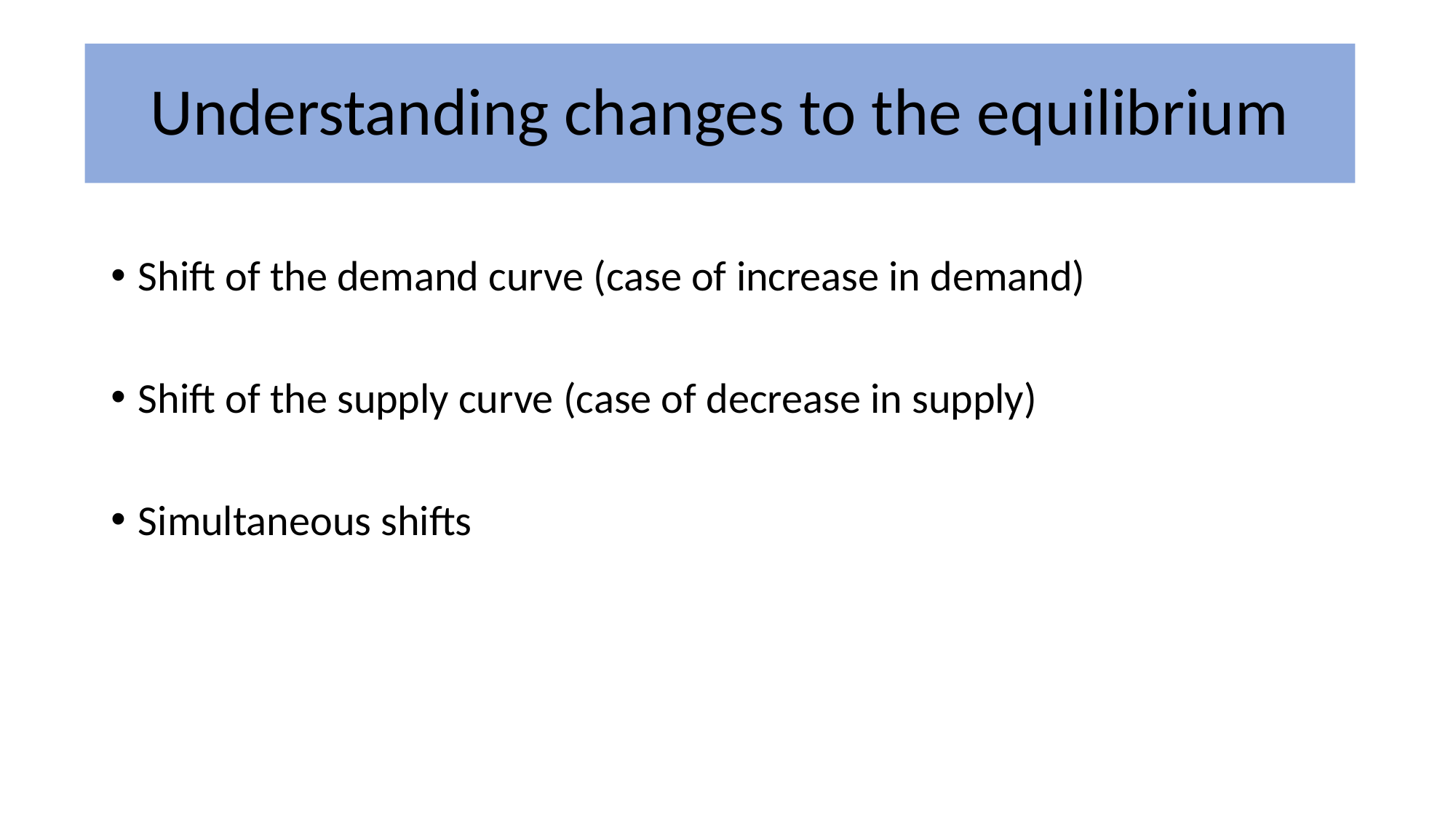

# Understanding changes to the equilibrium
Shift of the demand curve (case of increase in demand)

Shift of the supply curve (case of decrease in supply)

Simultaneous shifts